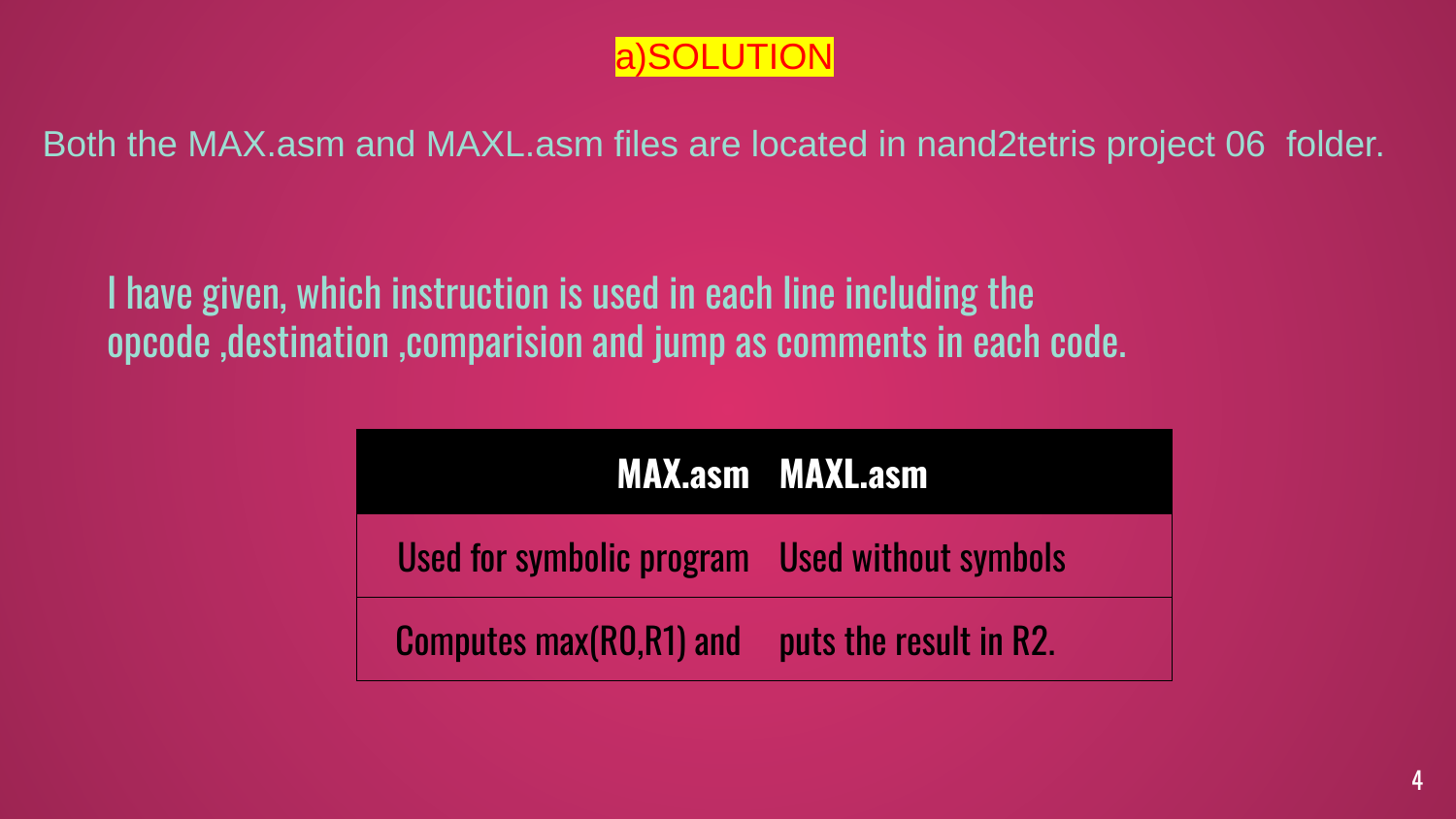

a)SOLUTION

 Both the MAX.asm and MAXL.asm files are located in nand2tetris project 06  folder.
I have given, which instruction is used in each line including the opcode ,destination ,comparision and jump as comments in each code.

| MAX.asm | MAXL.asm |
| --- | --- |
| Used for symbolic program | Used without symbols |
| Computes max(R0,R1) and | puts the result in R2. |
4